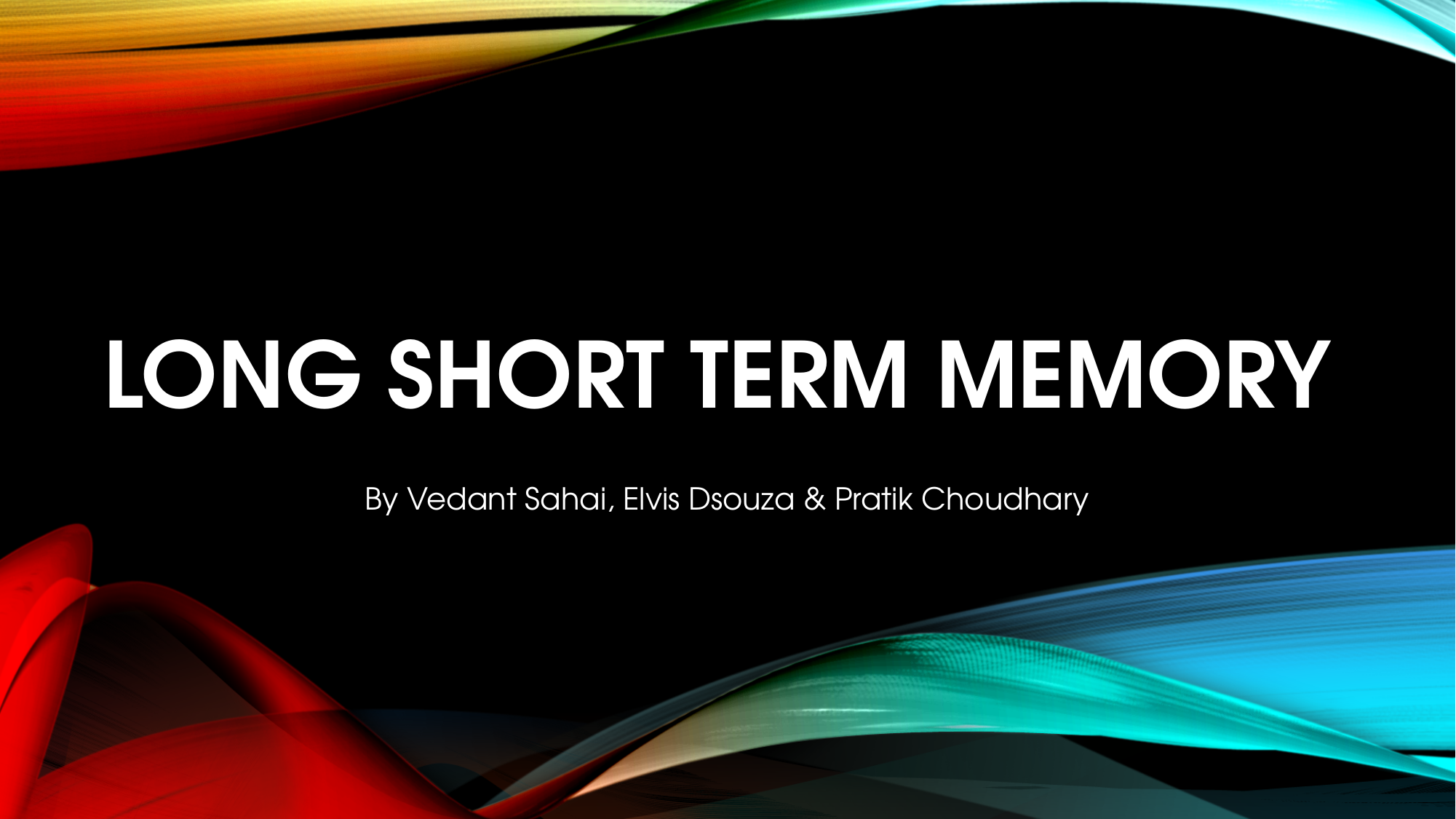

# LONG SHORT TERM MEMORY
By Vedant Sahai, Elvis Dsouza & Pratik Choudhary